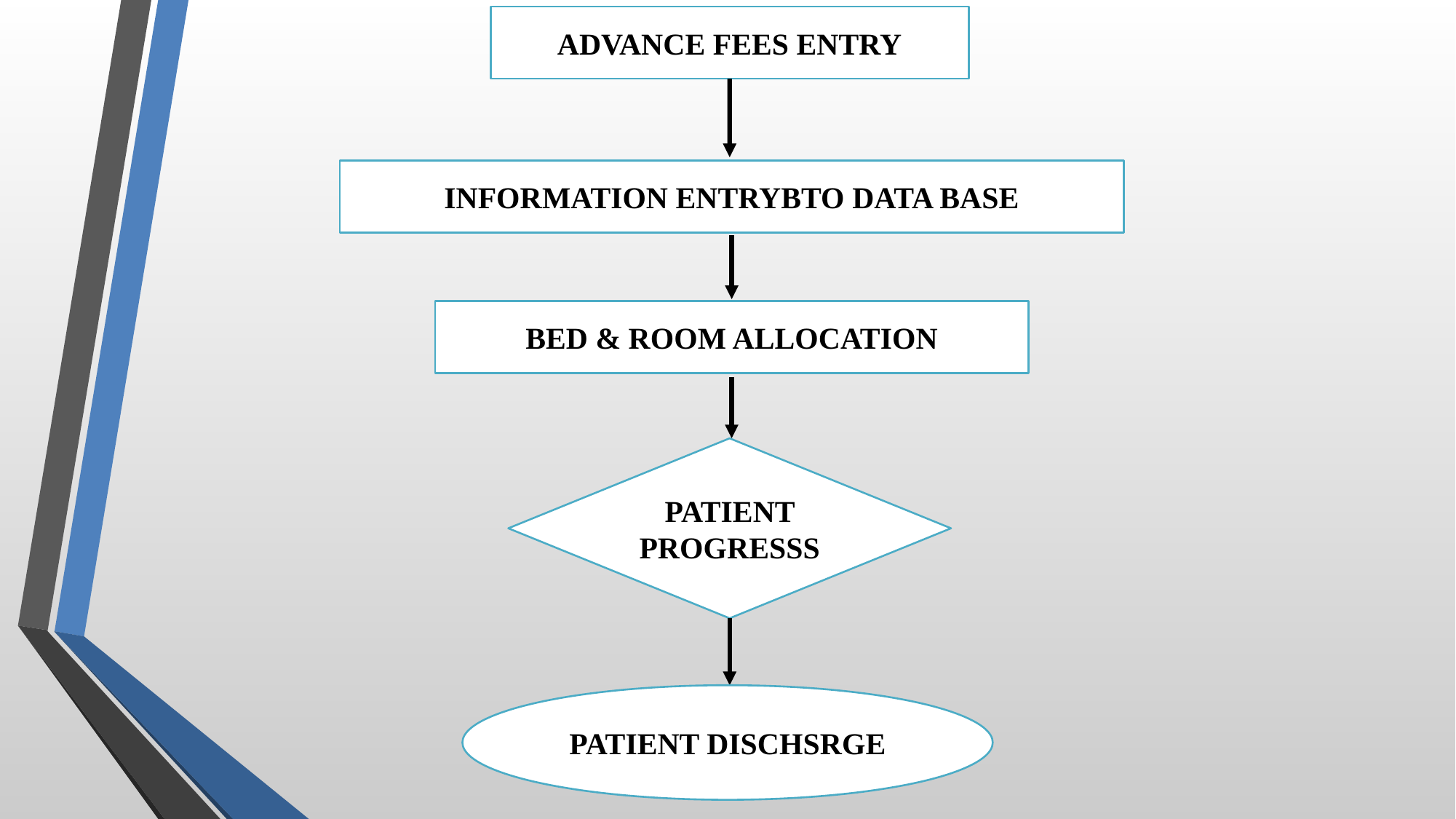

ADVANCE FEES ENTRY
INFORMATION ENTRYBTO DATA BASE
BED & ROOM ALLOCATION
PATIENT PROGRESSS
PATIENT DISCHSRGE